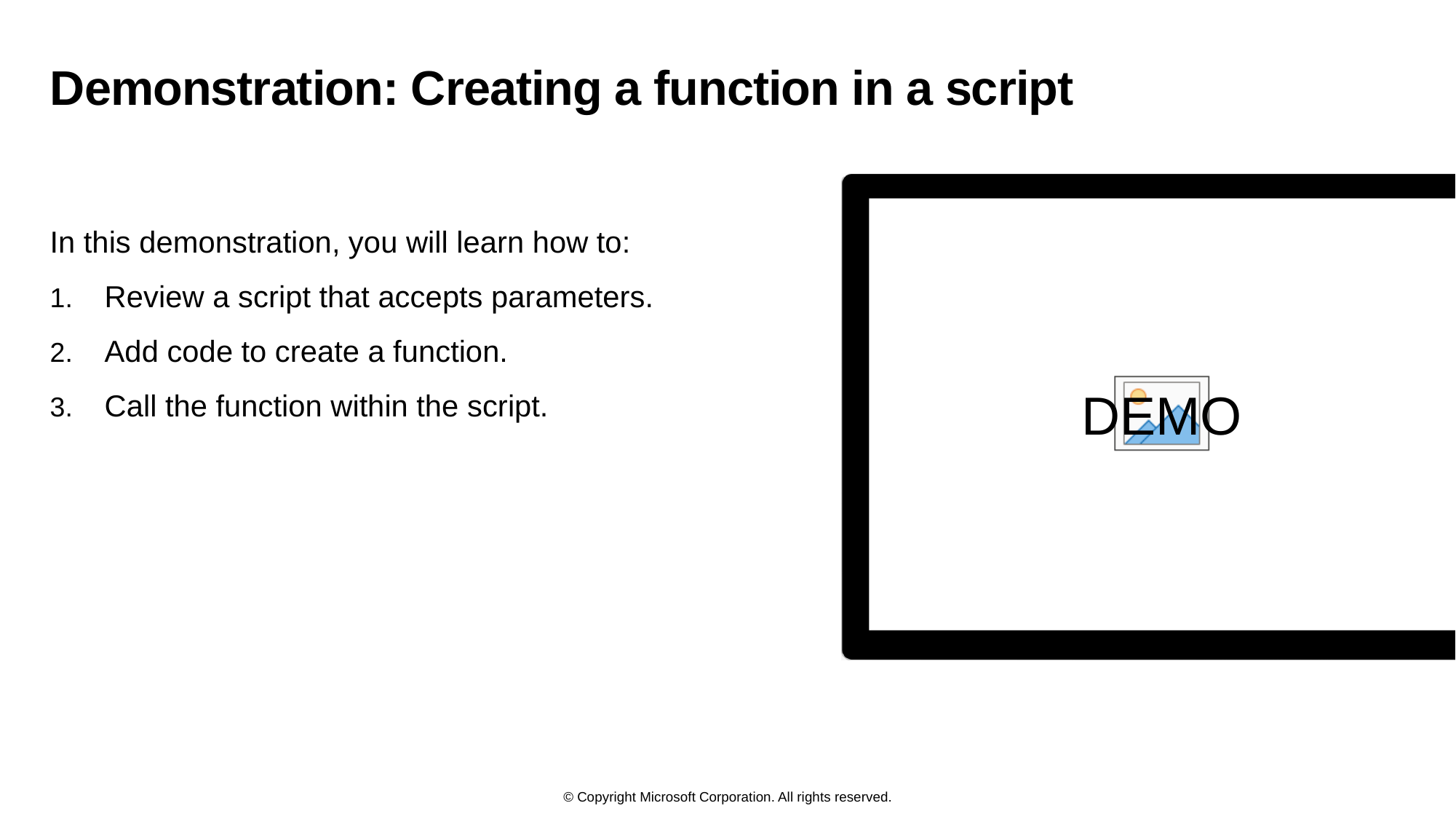

# Demonstration: Creating a function in a script

In this demonstration, you will learn how to:
Review a script that accepts parameters.
Add code to create a function.
Call the function within the script.